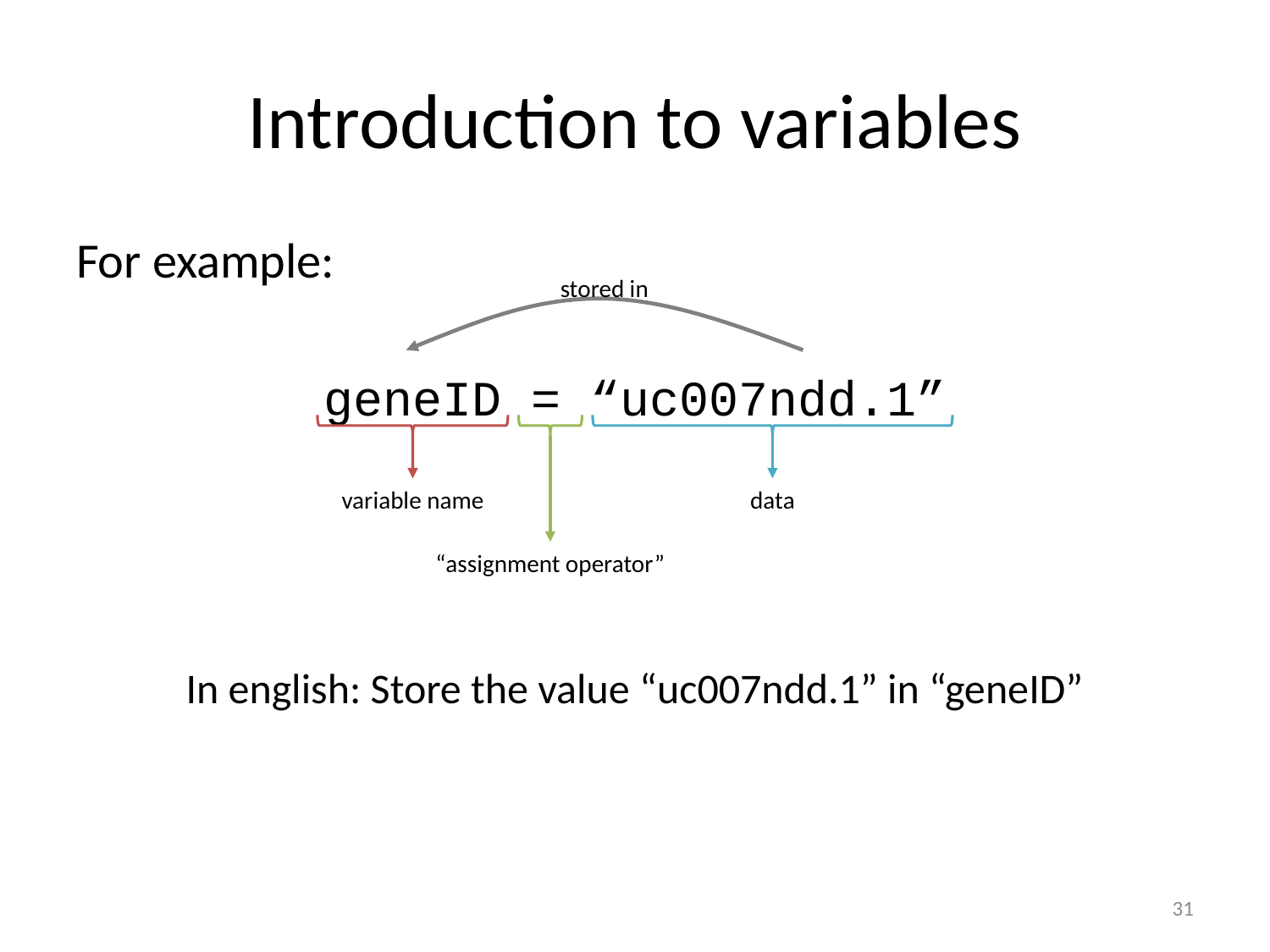

# Introduction to variables
For example:

geneID = “uc007ndd.1”

stored in

variable name
data
“assignment operator”
In english: Store the value “uc007ndd.1” in “geneID”
31